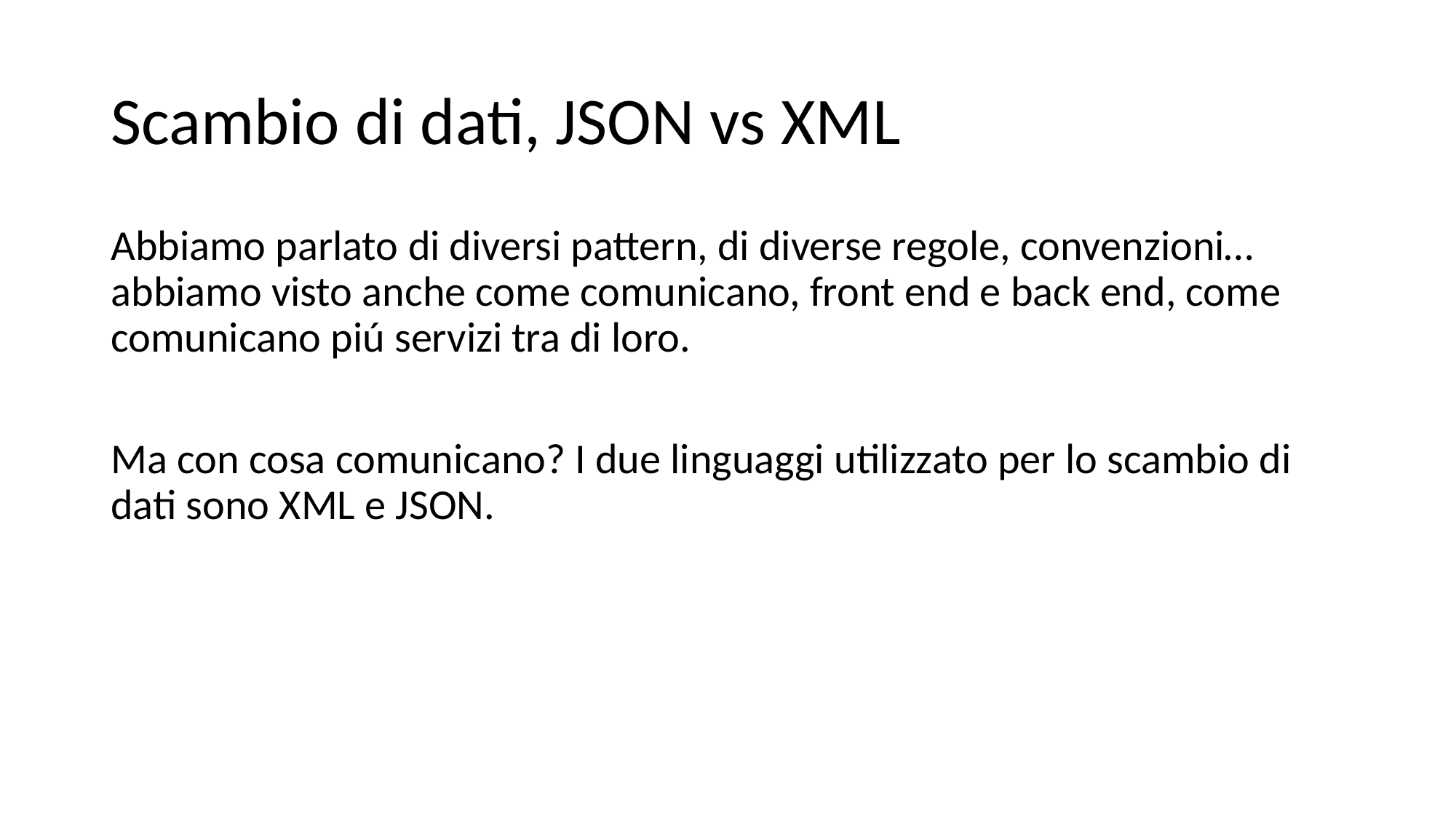

# Scambio di dati, JSON vs XML
Abbiamo parlato di diversi pattern, di diverse regole, convenzioni… abbiamo visto anche come comunicano, front end e back end, come comunicano piú servizi tra di loro.

Ma con cosa comunicano? I due linguaggi utilizzato per lo scambio di dati sono XML e JSON.